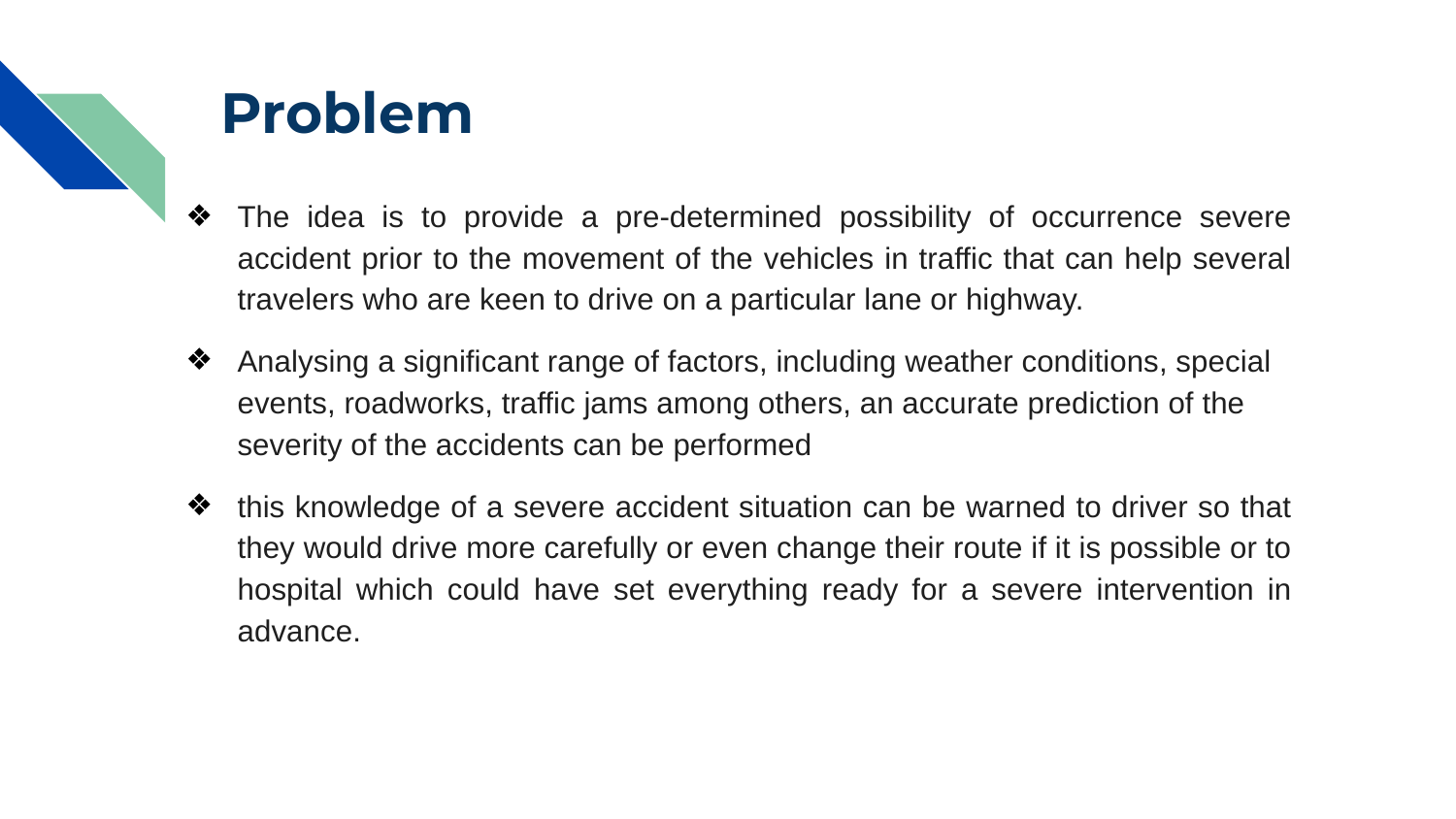

# Problem
The idea is to provide a pre-determined possibility of occurrence severe accident prior to the movement of the vehicles in traffic that can help several travelers who are keen to drive on a particular lane or highway.
Analysing a significant range of factors, including weather conditions, special events, roadworks, traffic jams among others, an accurate prediction of the severity of the accidents can be performed
this knowledge of a severe accident situation can be warned to driver so that they would drive more carefully or even change their route if it is possible or to hospital which could have set everything ready for a severe intervention in advance.